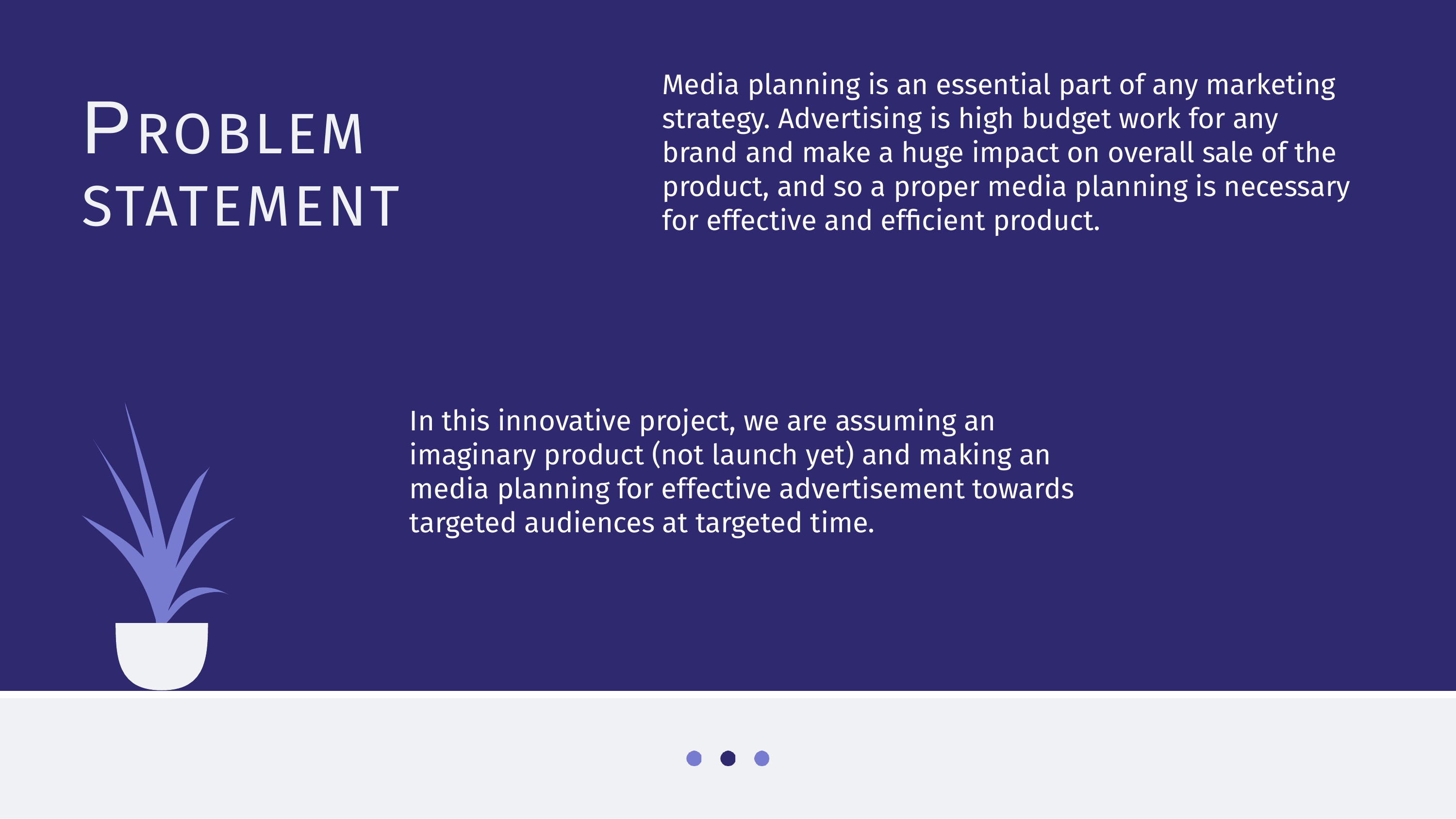

Media planning is an essential part of any marketing strategy. Advertising is high budget work for any brand and make a huge impact on overall sale of the product, and so a proper media planning is necessary for effective and efficient product.

# PROBLEM STATEMENT
In this innovative project, we are assuming an imaginary product (not launch yet) and making an media planning for effective advertisement towards targeted audiences at targeted time.